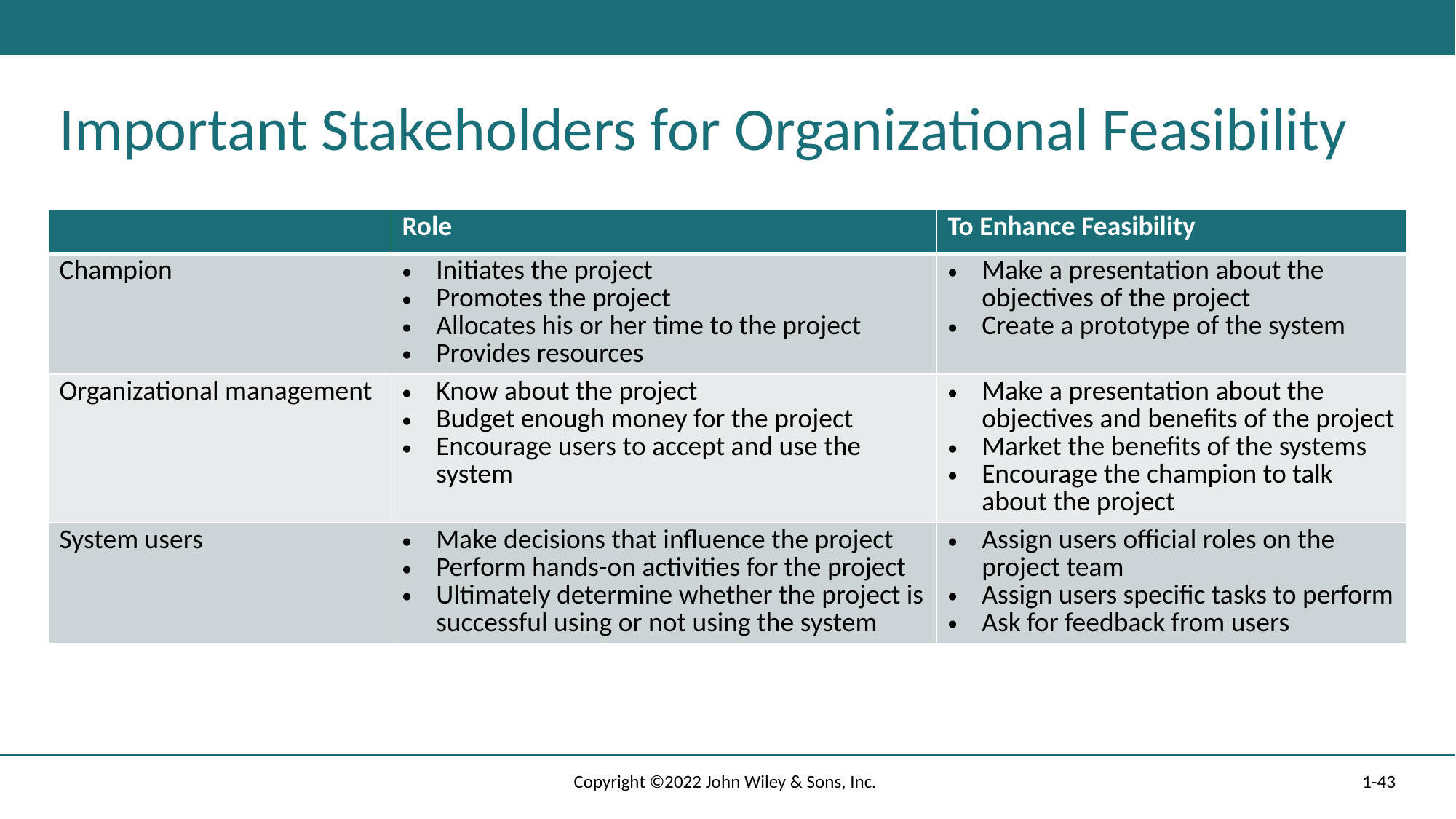

# Important Stakeholders for Organizational Feasibility
|  | Role | To Enhance Feasibility |
| --- | --- | --- |
| Champion | Initiates the project Promotes the project Allocates his or her time to the project Provides resources | Make a presentation about the objectives of the project Create a prototype of the system |
| Organizational management | Know about the project Budget enough money for the project Encourage users to accept and use the system | Make a presentation about the objectives and benefits of the project Market the benefits of the systems Encourage the champion to talk about the project |
| System users | Make decisions that influence the project Perform hands-on activities for the project Ultimately determine whether the project is successful using or not using the system | Assign users official roles on the project team Assign users specific tasks to perform Ask for feedback from users |
Copyright ©2022 John Wiley & Sons, Inc.
1-43